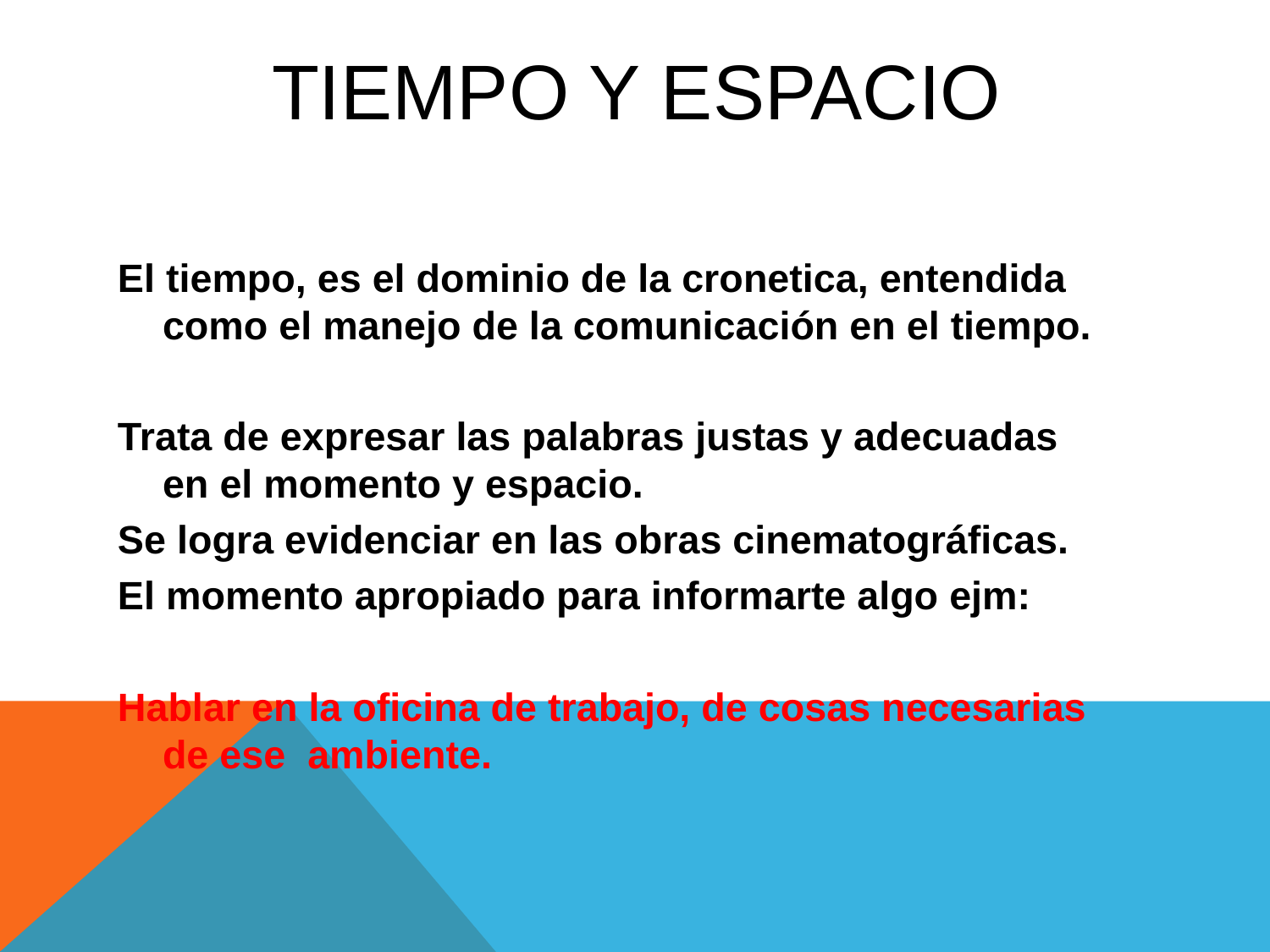

# TIEMPO Y ESPACIO
El tiempo, es el dominio de la cronetica, entendida como el manejo de la comunicación en el tiempo.

Trata de expresar las palabras justas y adecuadas en el momento y espacio.
Se logra evidenciar en las obras cinematográficas.
El momento apropiado para informarte algo ejm:

Hablar en la oficina de trabajo, de cosas necesarias de ese  ambiente.